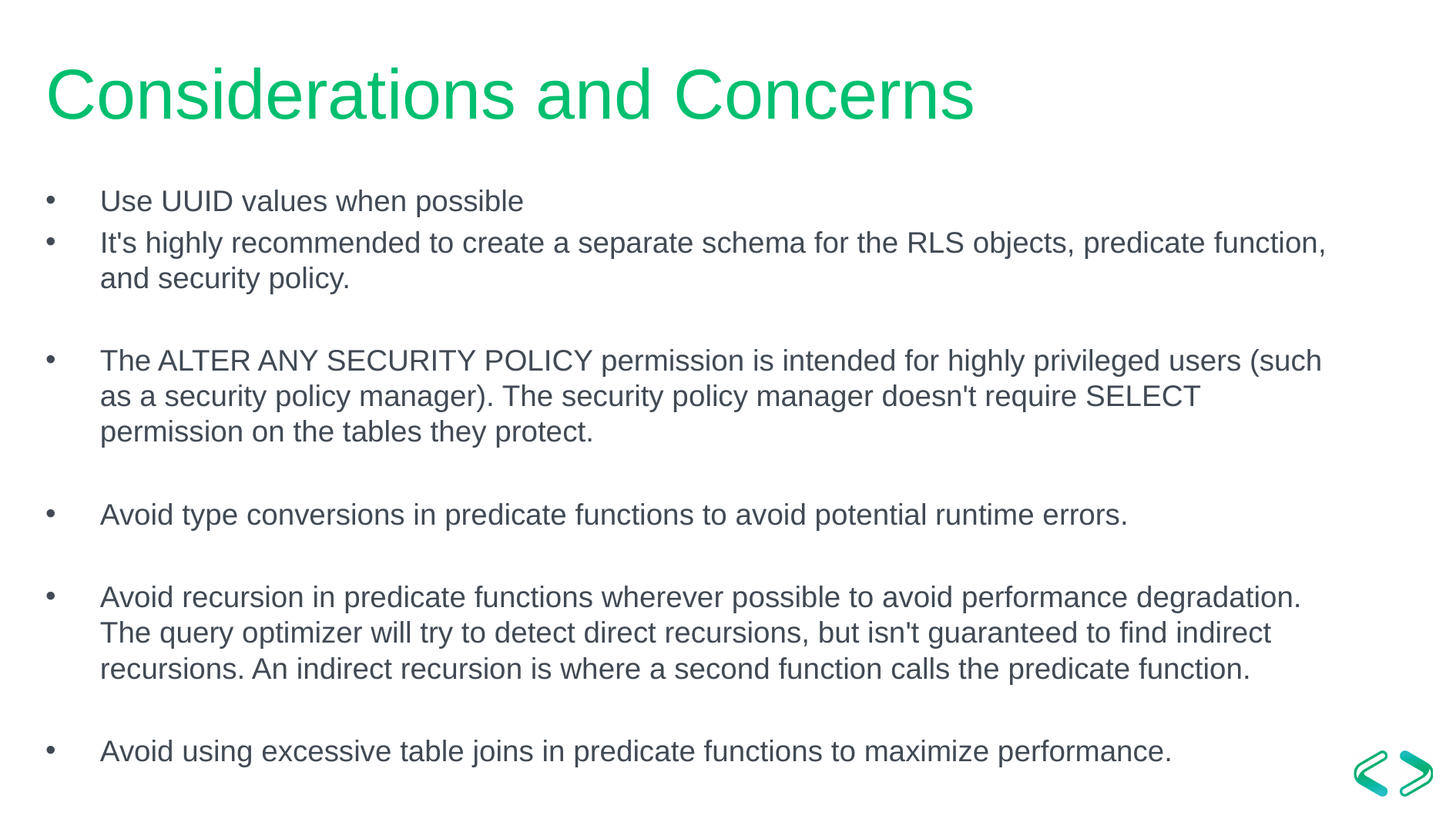

# Considerations and Concerns
Use UUID values when possible
It's highly recommended to create a separate schema for the RLS objects, predicate function, and security policy.

The ALTER ANY SECURITY POLICY permission is intended for highly privileged users (such as a security policy manager). The security policy manager doesn't require SELECT permission on the tables they protect.

Avoid type conversions in predicate functions to avoid potential runtime errors.

Avoid recursion in predicate functions wherever possible to avoid performance degradation. The query optimizer will try to detect direct recursions, but isn't guaranteed to find indirect recursions. An indirect recursion is where a second function calls the predicate function.

Avoid using excessive table joins in predicate functions to maximize performance.